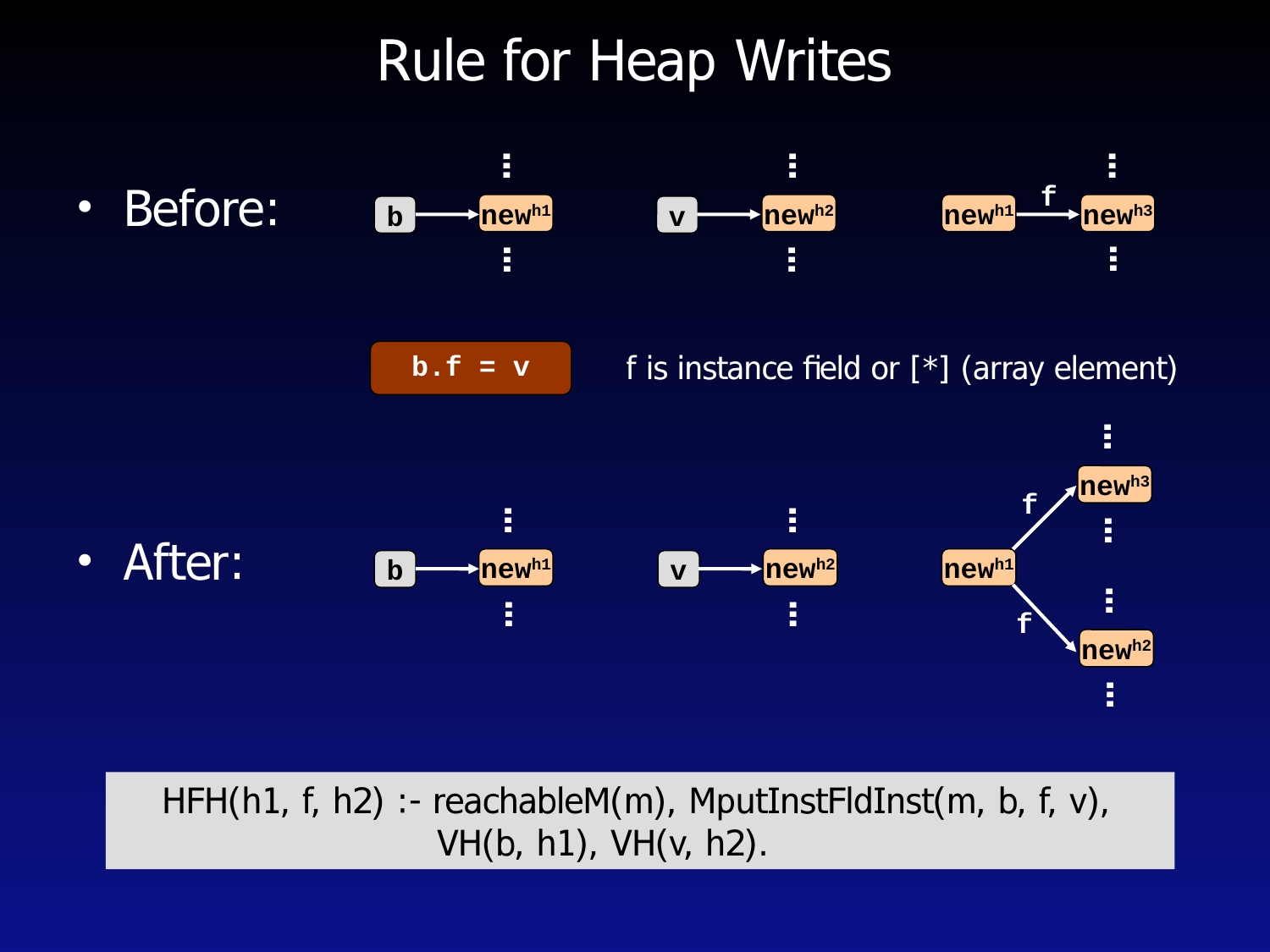

# Rule for Heap Writes
…
…
…
Before:

After:
f
newh1
newh2
newh1
newh3
b
v

…
…
…
b.f = v
f is instance field or [*] (array element)
…
newh3
f

…
…
…
newh1
newh2
newh1
b
v

…

…
…
f
newh2
…
    HFH(h1, f, h2) :- reachableM(m), MputInstFldInst(m, b, f, v),
                             VH(b, h1), VH(v, h2).